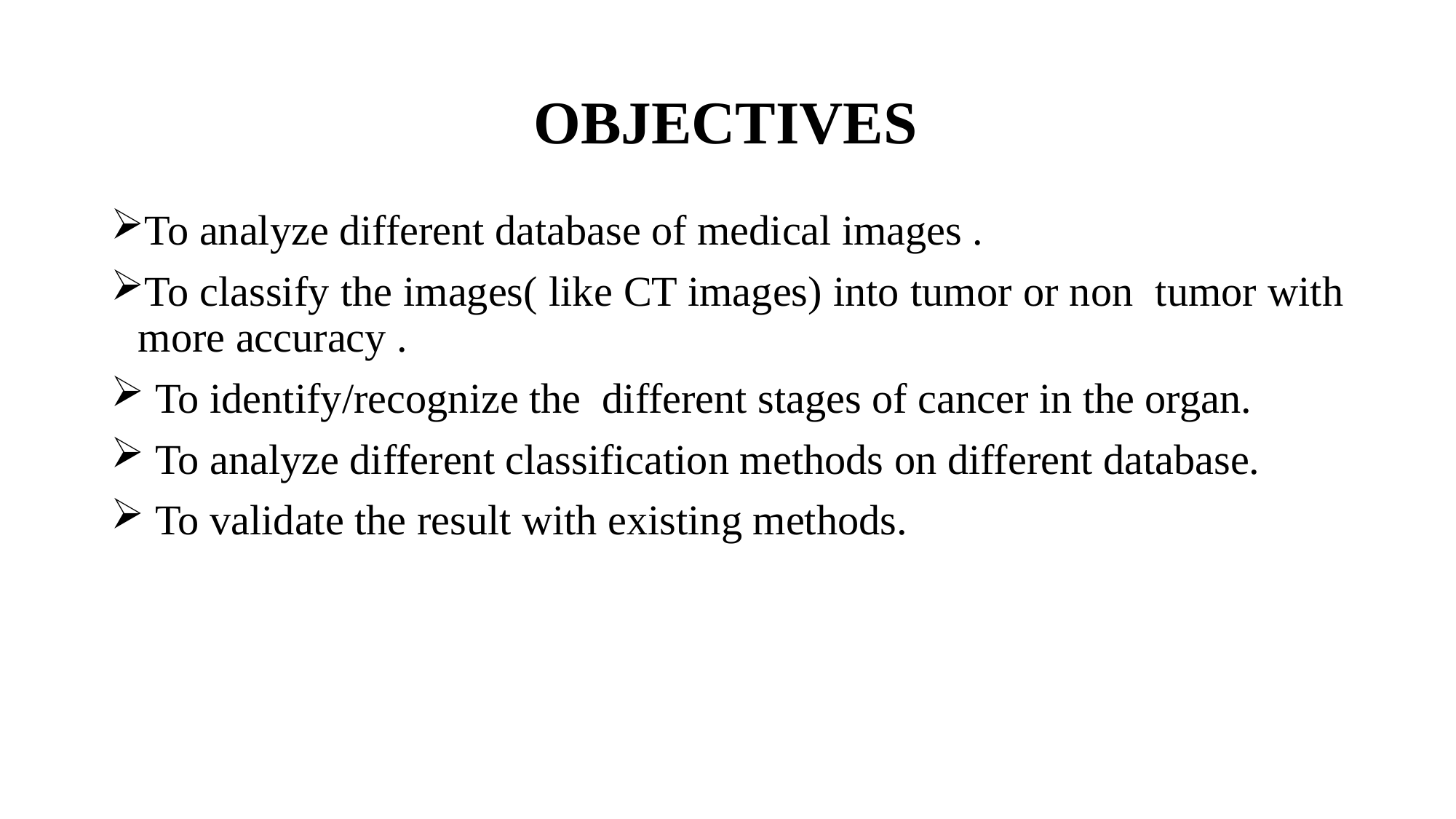

# OBJECTIVES
To analyze different database of medical images .
To classify the images( like CT images) into tumor or non  tumor with more accuracy .
 To identify/recognize the  different stages of cancer in the organ.
 To analyze different classification methods on different database.
 To validate the result with existing methods.